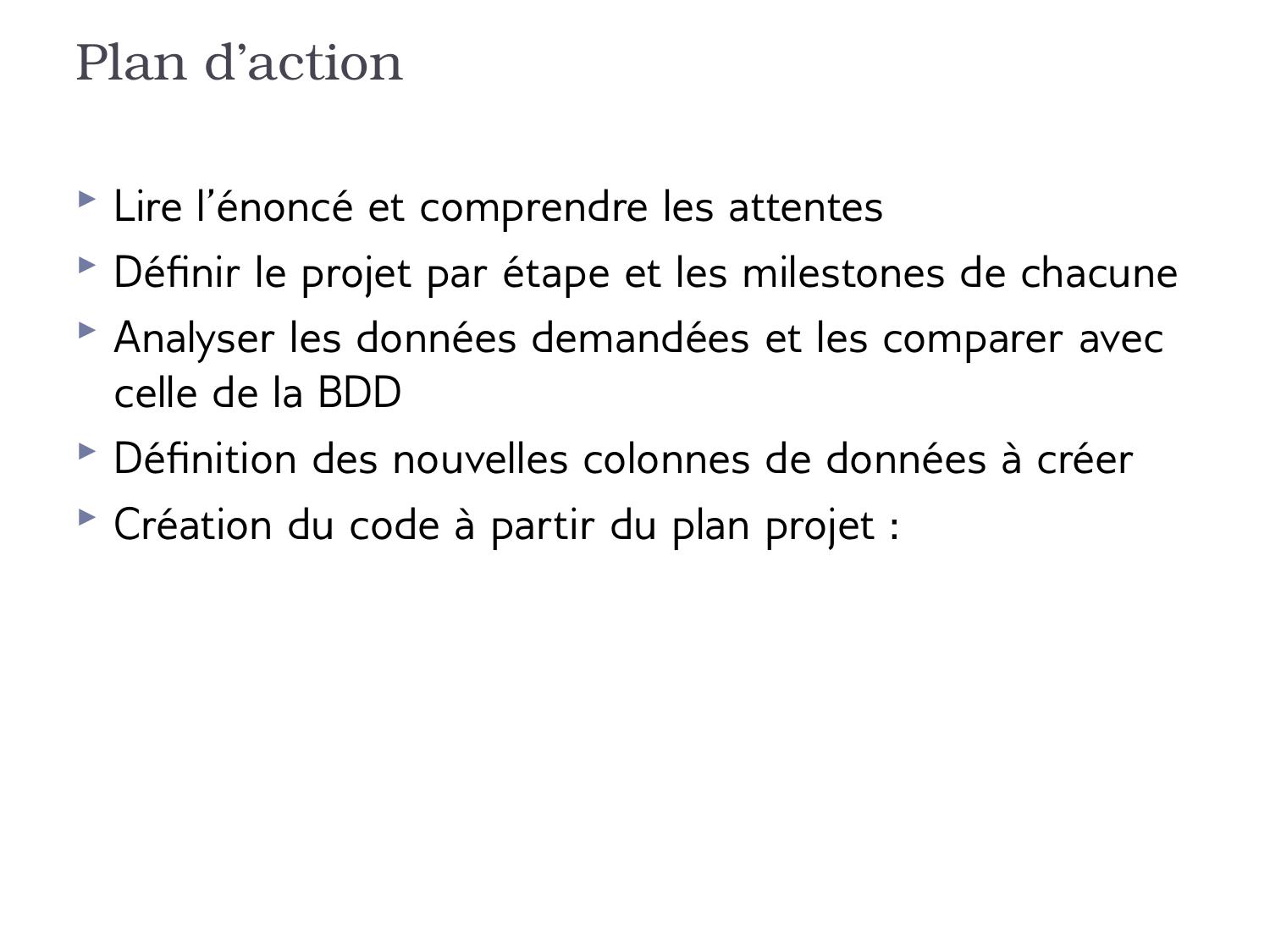

# Plan d’action
Lire l’énoncé et comprendre les attentes
Définir le projet par étape et les milestones de chacune
Analyser les données demandées et les comparer avec celle de la BDD
Définition des nouvelles colonnes de données à créer
Création du code à partir du plan projet :